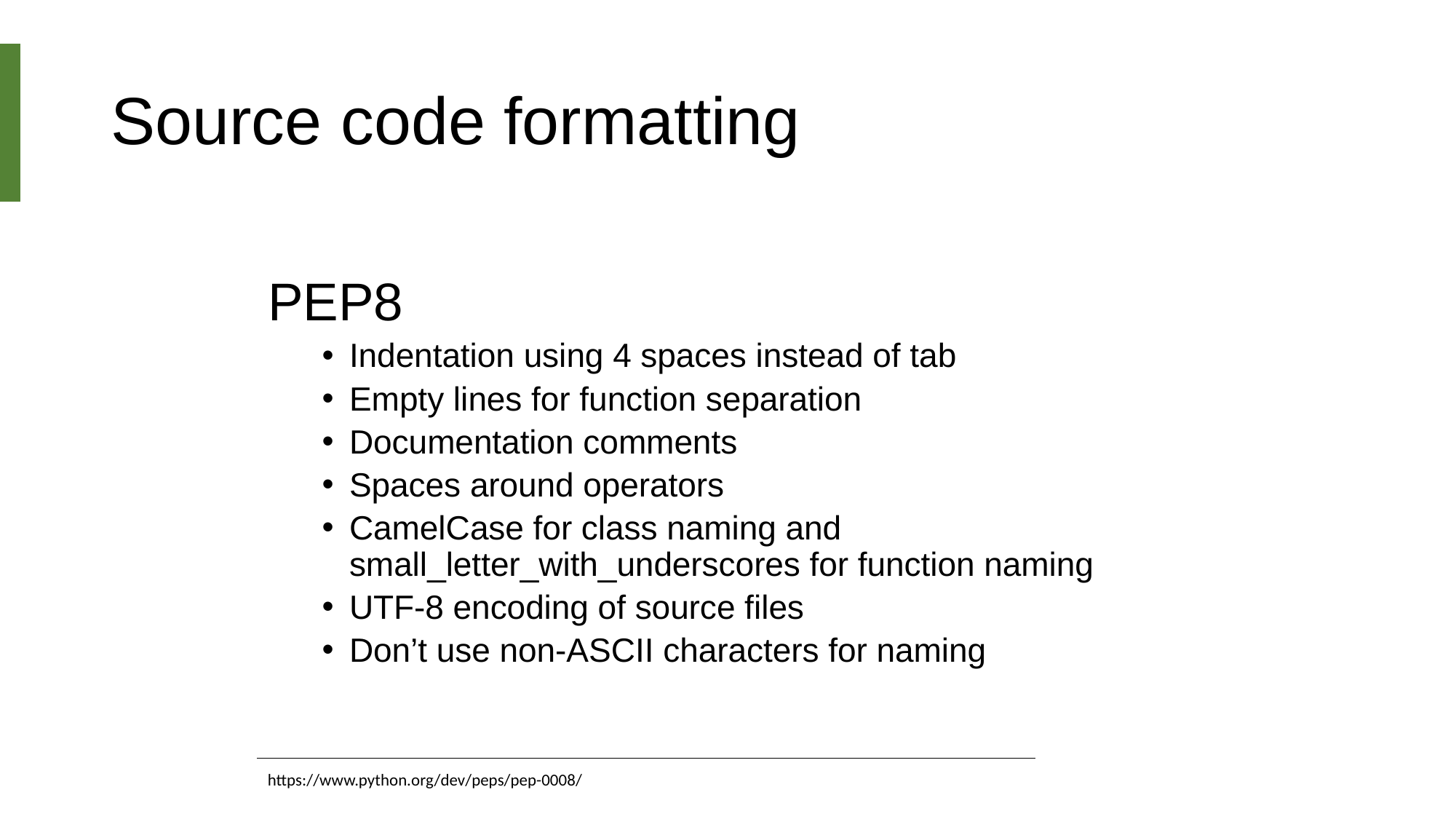

# Source code formatting
PEP8
Indentation using 4 spaces instead of tab
Empty lines for function separation
Documentation comments
Spaces around operators
CamelCase for class naming and small_letter_with_underscores for function naming
UTF-8 encoding of source files
Don’t use non-ASCII characters for naming
https://www.python.org/dev/peps/pep-0008/